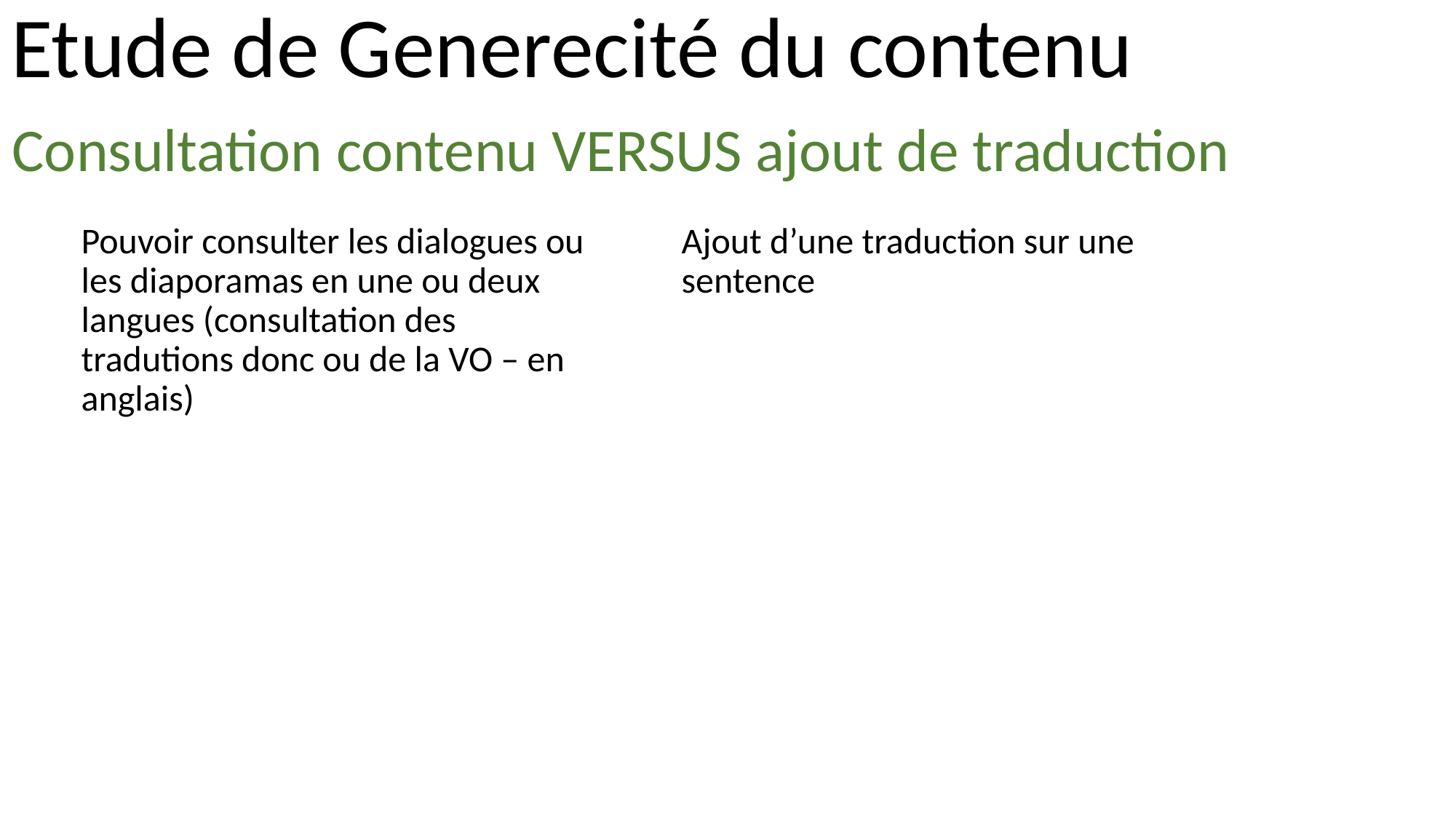

# Etude de Generecité du contenu
Consultation contenu VERSUS ajout de traduction
Pouvoir consulter les dialogues ou les diaporamas en une ou deux langues (consultation des tradutions donc ou de la VO – en anglais)
Ajout d’une traduction sur une sentence